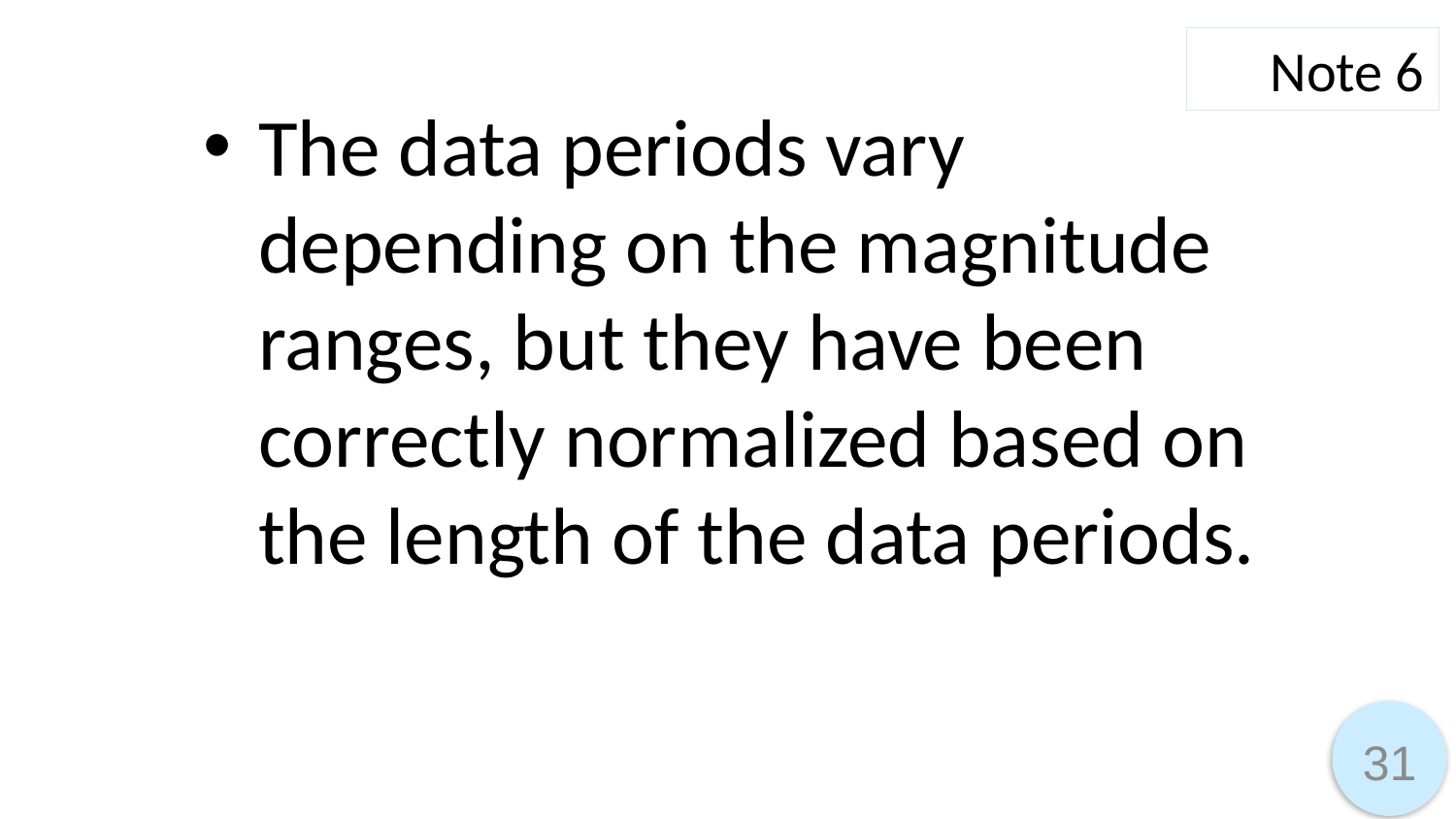

Note 6
The data periods vary depending on the magnitude ranges, but they have been correctly normalized based on the length of the data periods.
31